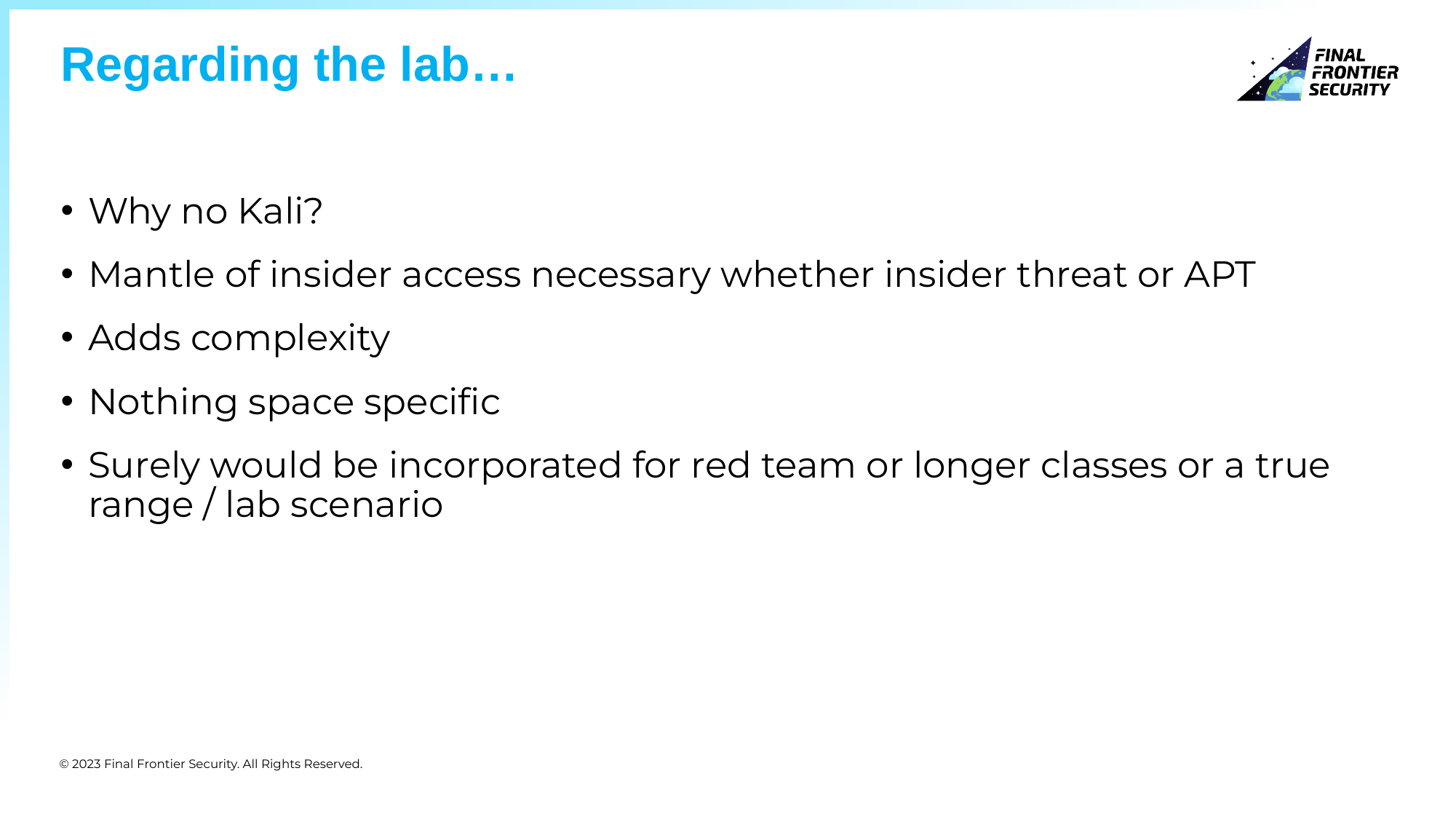

# Regarding the lab…
Why no Kali?
Mantle of insider access necessary whether insider threat or APT
Adds complexity
Nothing space specific
Surely would be incorporated for red team or longer classes or a true range / lab scenario